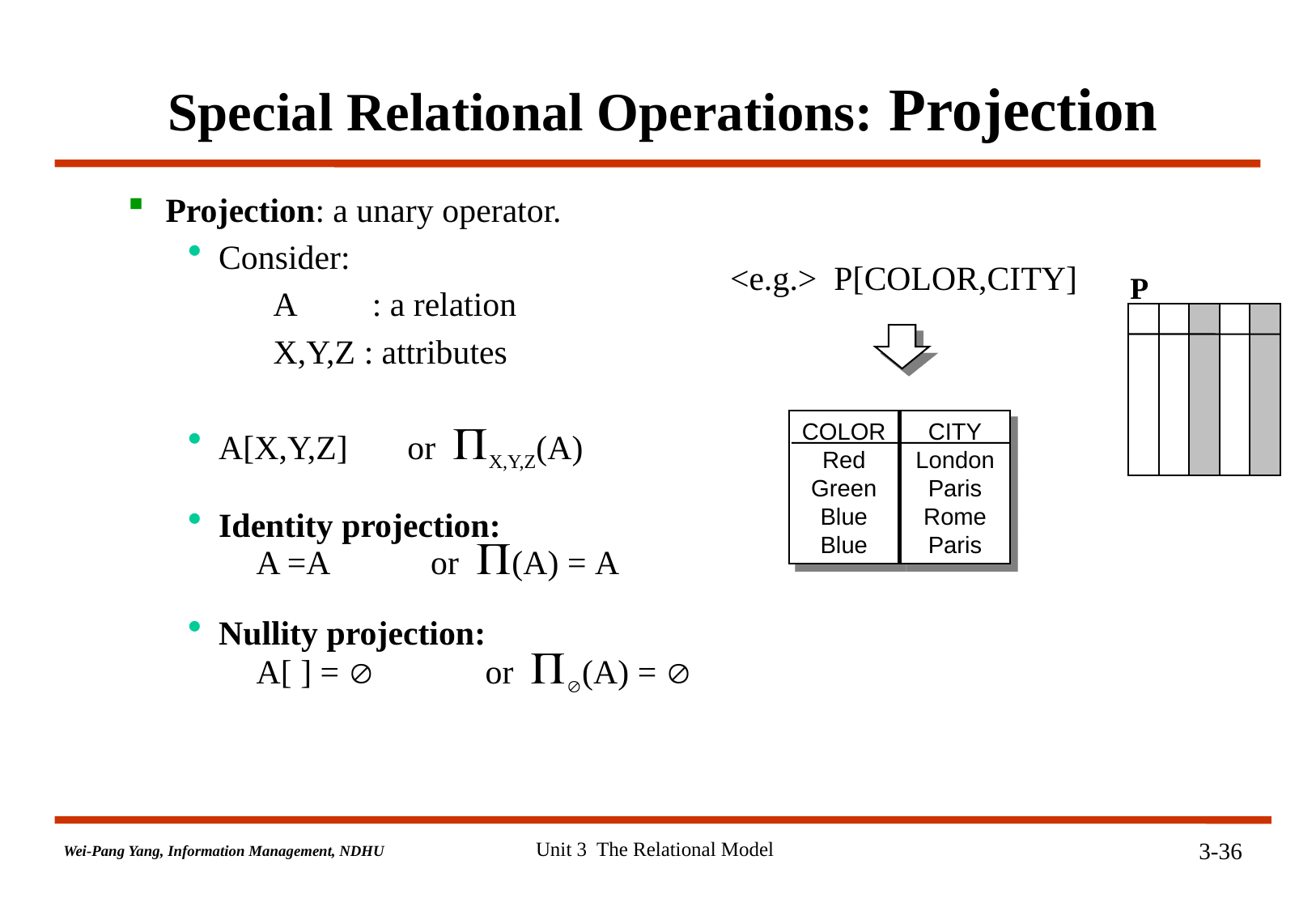

# Special Relational Operations: Projection
Projection: a unary operator.
Consider:
          A         : a relation
          X,Y,Z : attributes
A[X,Y,Z]       or  ΠX,Y,Z(A)
Identity projection:
        A =A            or  Π(A) = A
Nullity projection:
        A[ ] = ∅       or  Π∅(A) = ∅

<e.g.>  P[COLOR,CITY]
P

COLOR
Red
Green
Blue
Blue
CITY
London
Paris
Rome
Paris

Unit 3  The Relational Model